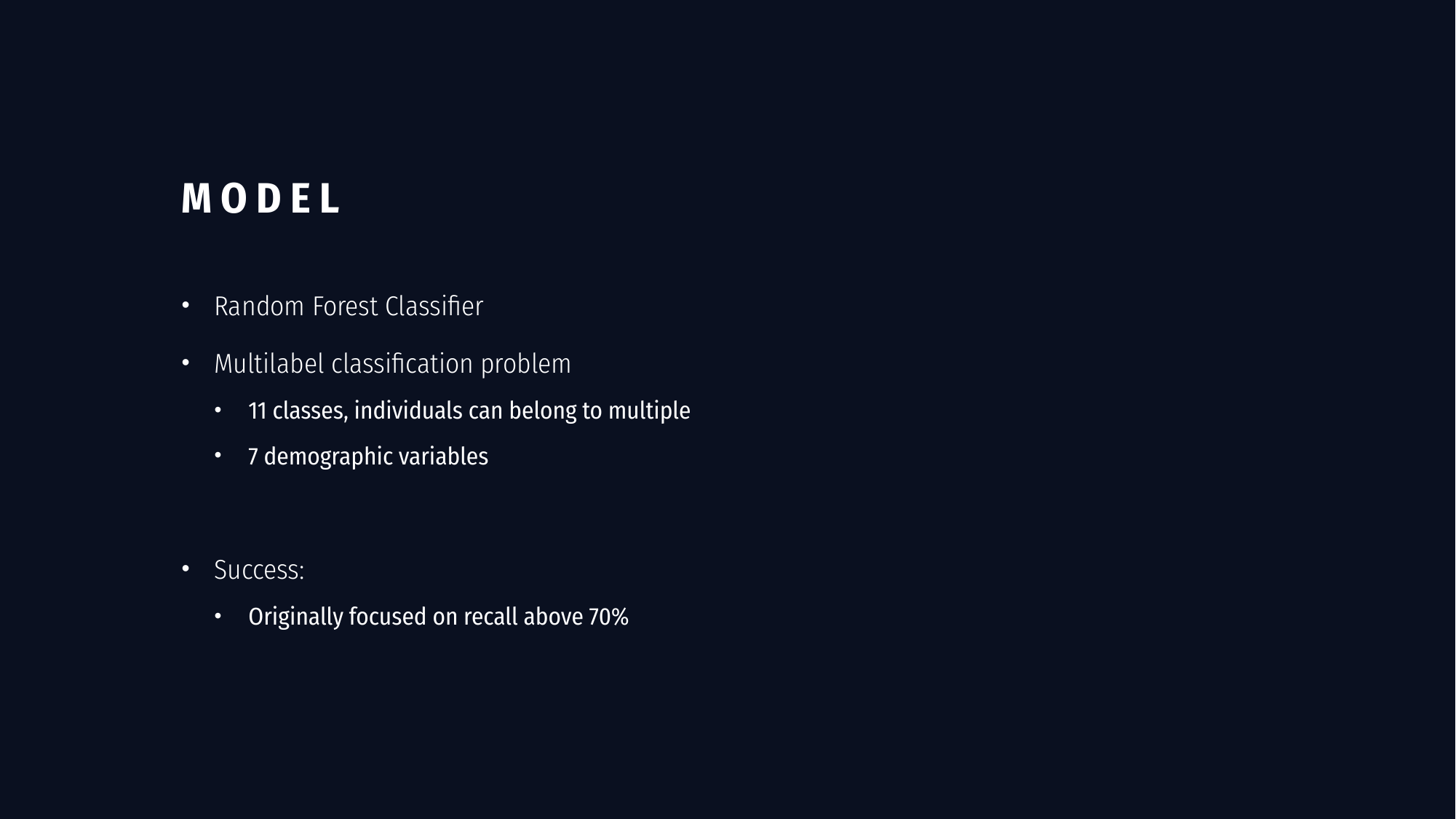

# Model
Random Forest Classifier
Multilabel classification problem
11 classes, individuals can belong to multiple
7 demographic variables

Success:
Originally focused on recall above 70%